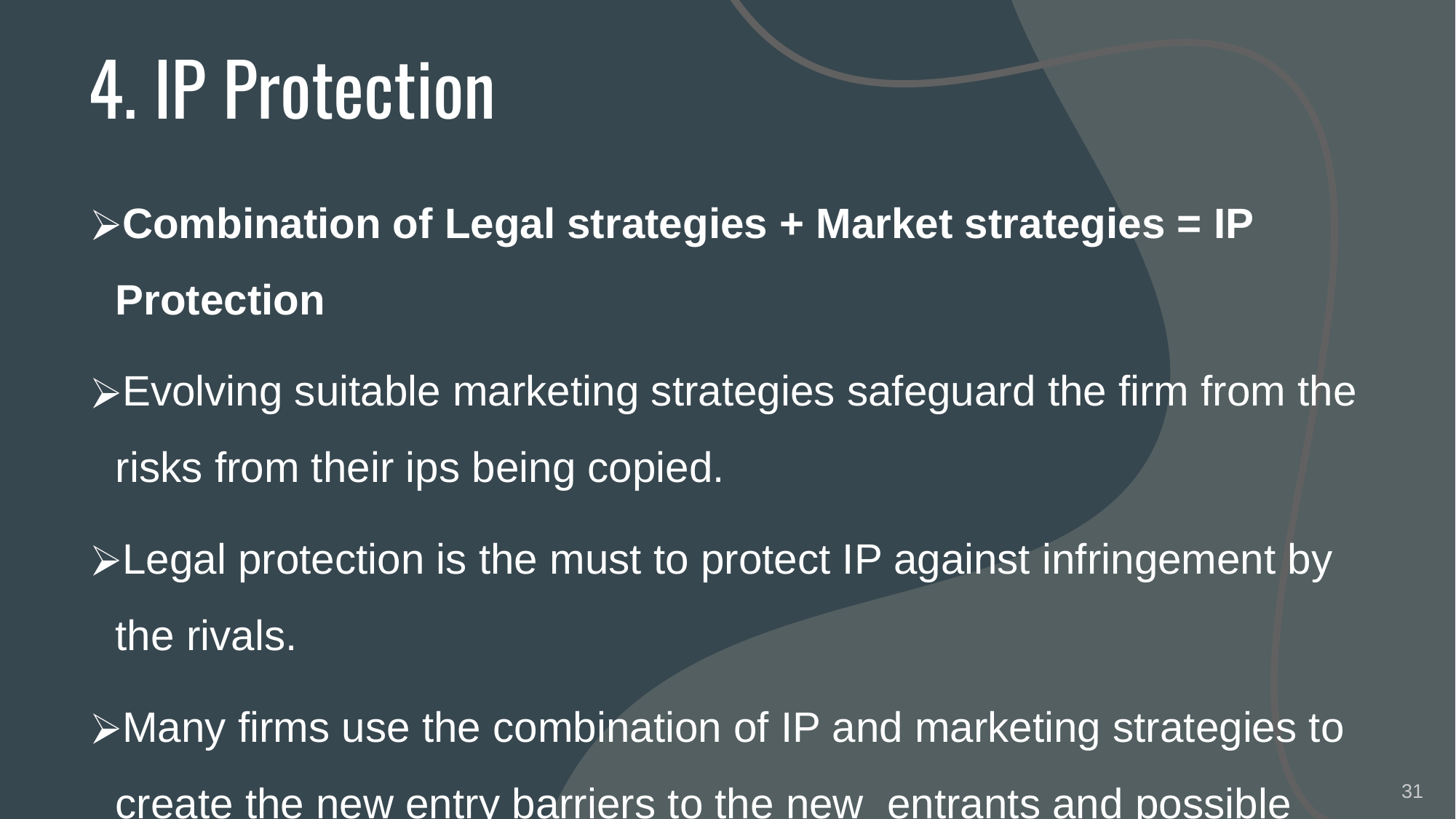

# 4. IP Protection
Combination of Legal strategies + Market strategies = IP Protection
Evolving suitable marketing strategies safeguard the firm from the risks from their ips being copied.
Legal protection is the must to protect IP against infringement by the rivals.
Many firms use the combination of IP and marketing strategies to create the new entry barriers to the new  entrants and possible infringers.
To the disciplinary measures,by developing a patent,other protection strategies can also be exercised.

31